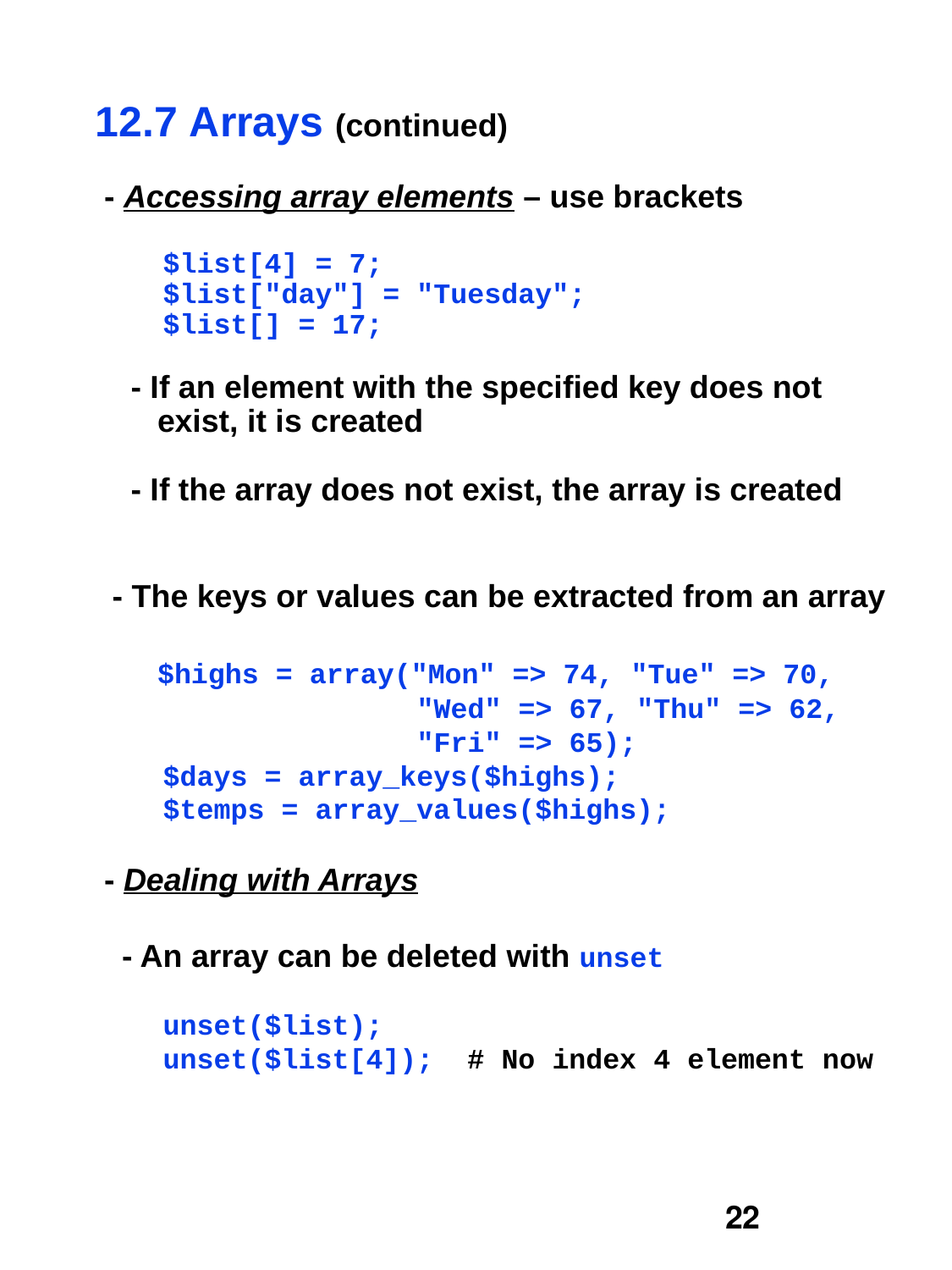

12.7 Arrays (continued)

 - Accessing array elements – use brackets

    $list[4] = 7;
    $list["day"] = "Tuesday";
    $list[] = 17;

    - If an element with the specified key does not
       exist, it is created

    - If the array does not exist, the array is created

 - The keys or values can be extracted from an array

       $highs = array("Mon" => 74, "Tue" => 70,
                   "Wed" => 67, "Thu" => 62,
                   "Fri" => 65);
    $days = array_keys($highs);
    $temps = array_values($highs);

 - Dealing with Arrays

   - An array can be deleted with unset

    unset($list);
    unset($list[4]);  # No index 4 element now